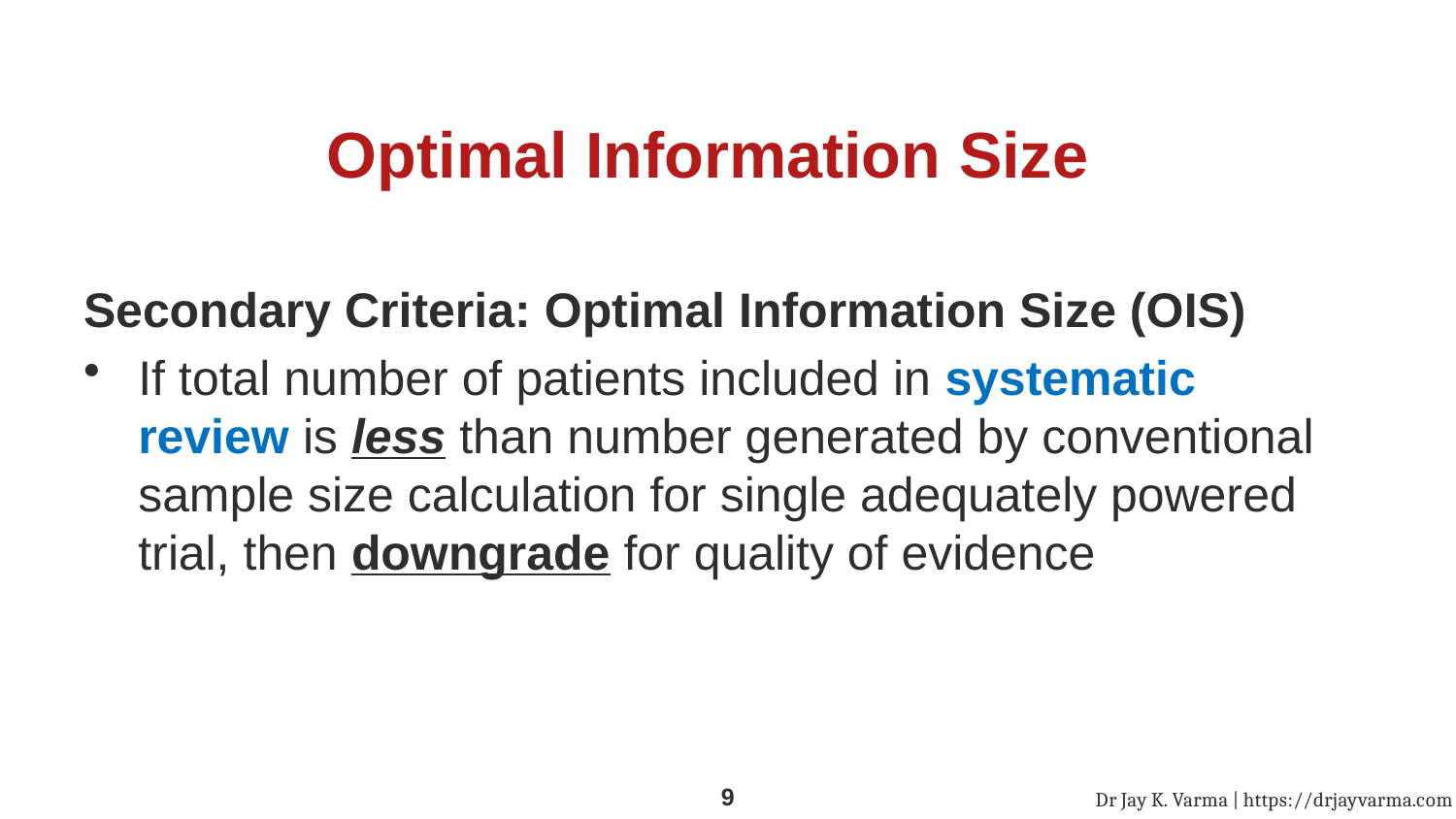

# Optimal Information Size
Secondary Criteria: Optimal Information Size (OIS)
If total number of patients included in systematic review is less than number generated by conventional sample size calculation for single adequately powered trial, then downgrade for quality of evidence

Dr Jay K. Varma | https://drjayvarma.com